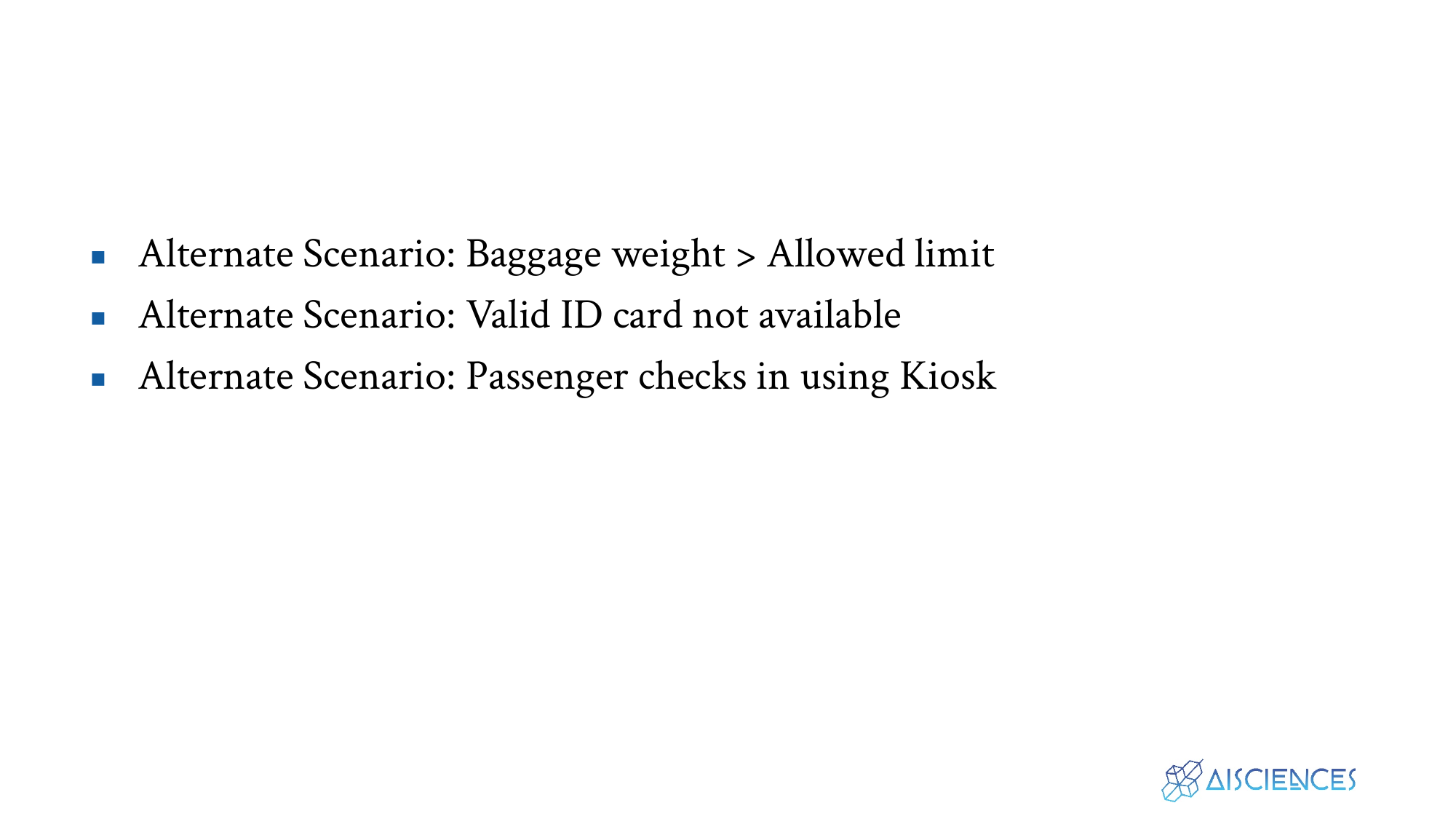

#
Alternate Scenario: Baggage weight > Allowed limit
Alternate Scenario: Valid ID card not available
Alternate Scenario: Passenger checks in using Kiosk